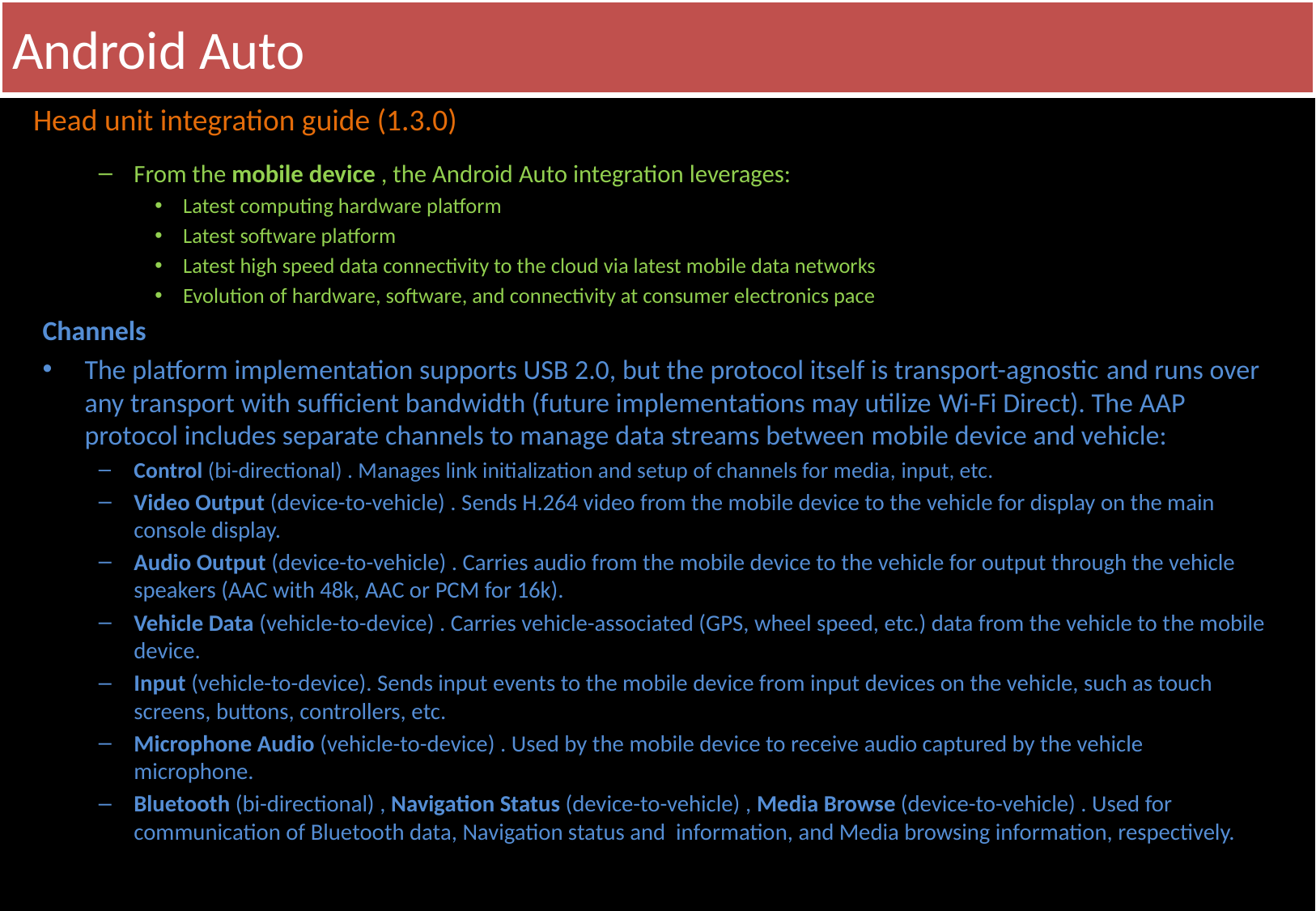

Android Auto
# Head unit integration guide (1.3.0)
From the mobile device , the Android Auto integration leverages:
Latest computing hardware platform
Latest software platform
Latest high speed data connectivity to the cloud via latest mobile data networks
Evolution of hardware, software, and connectivity at consumer electronics pace
Channels
The platform implementation supports USB 2.0, but the protocol itself is transport-agnostic and runs over any transport with sufficient bandwidth (future implementations may utilize Wi-Fi Direct). The AAP protocol includes separate channels to manage data streams between mobile device and vehicle:
Control (bi-directional) . Manages link initialization and setup of channels for media, input, etc.
Video Output (device-to-vehicle) . Sends H.264 video from the mobile device to the vehicle for display on the main console display.
Audio Output (device-to-vehicle) . Carries audio from the mobile device to the vehicle for output through the vehicle speakers (AAC with 48k, AAC or PCM for 16k).
Vehicle Data (vehicle-to-device) . Carries vehicle-associated (GPS, wheel speed, etc.) data from the vehicle to the mobile device.
Input (vehicle-to-device). Sends input events to the mobile device from input devices on the vehicle, such as touch screens, buttons, controllers, etc.
Microphone Audio (vehicle-to-device) . Used by the mobile device to receive audio captured by the vehicle microphone.
Bluetooth (bi-directional) , Navigation Status (device-to-vehicle) , Media Browse (device-to-vehicle) . Used for communication of Bluetooth data, Navigation status and  information, and Media browsing information, respectively.